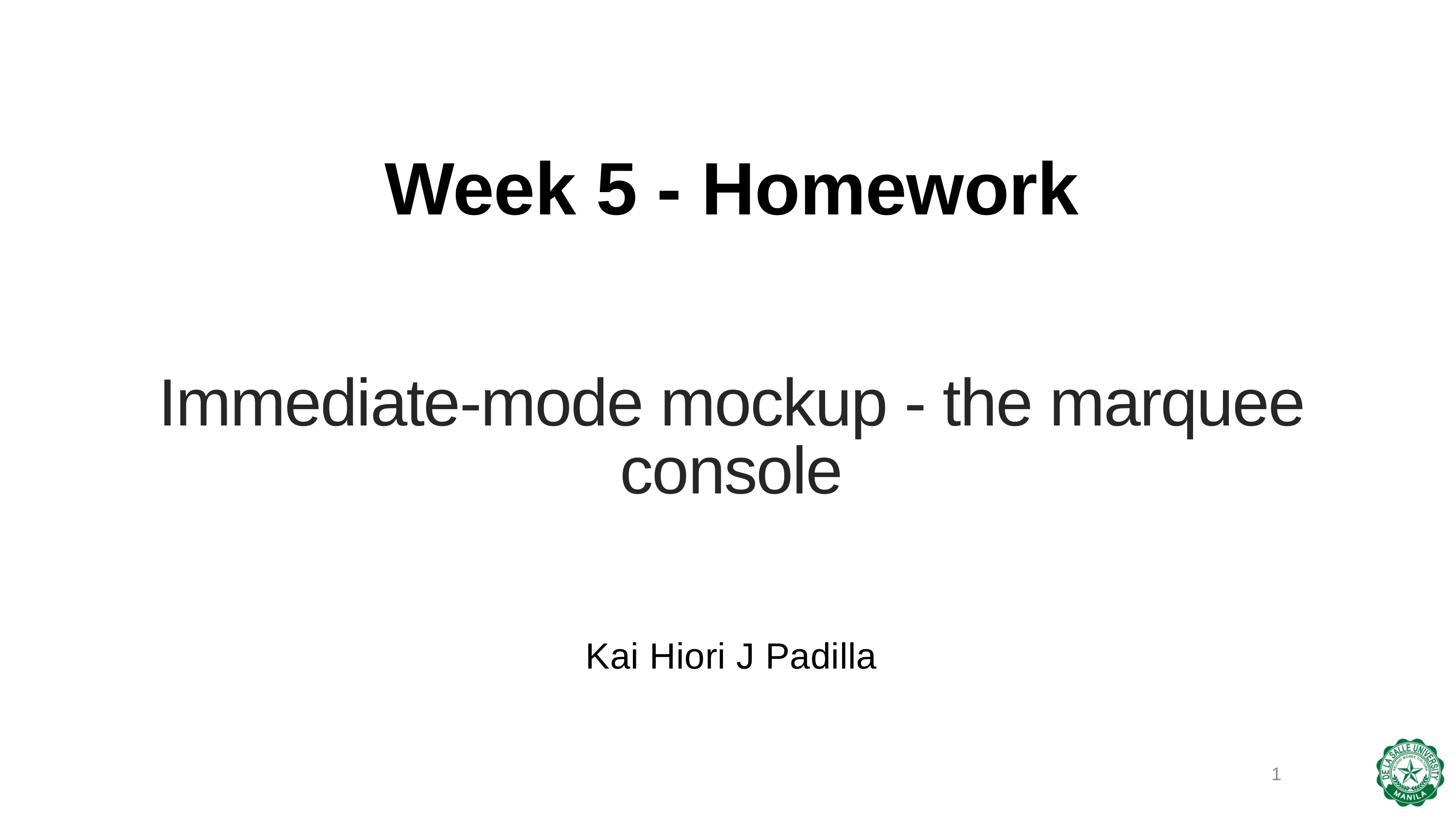

Week 5 - Homework
Immediate-mode mockup - the marquee console
Kai Hiori J Padilla

1